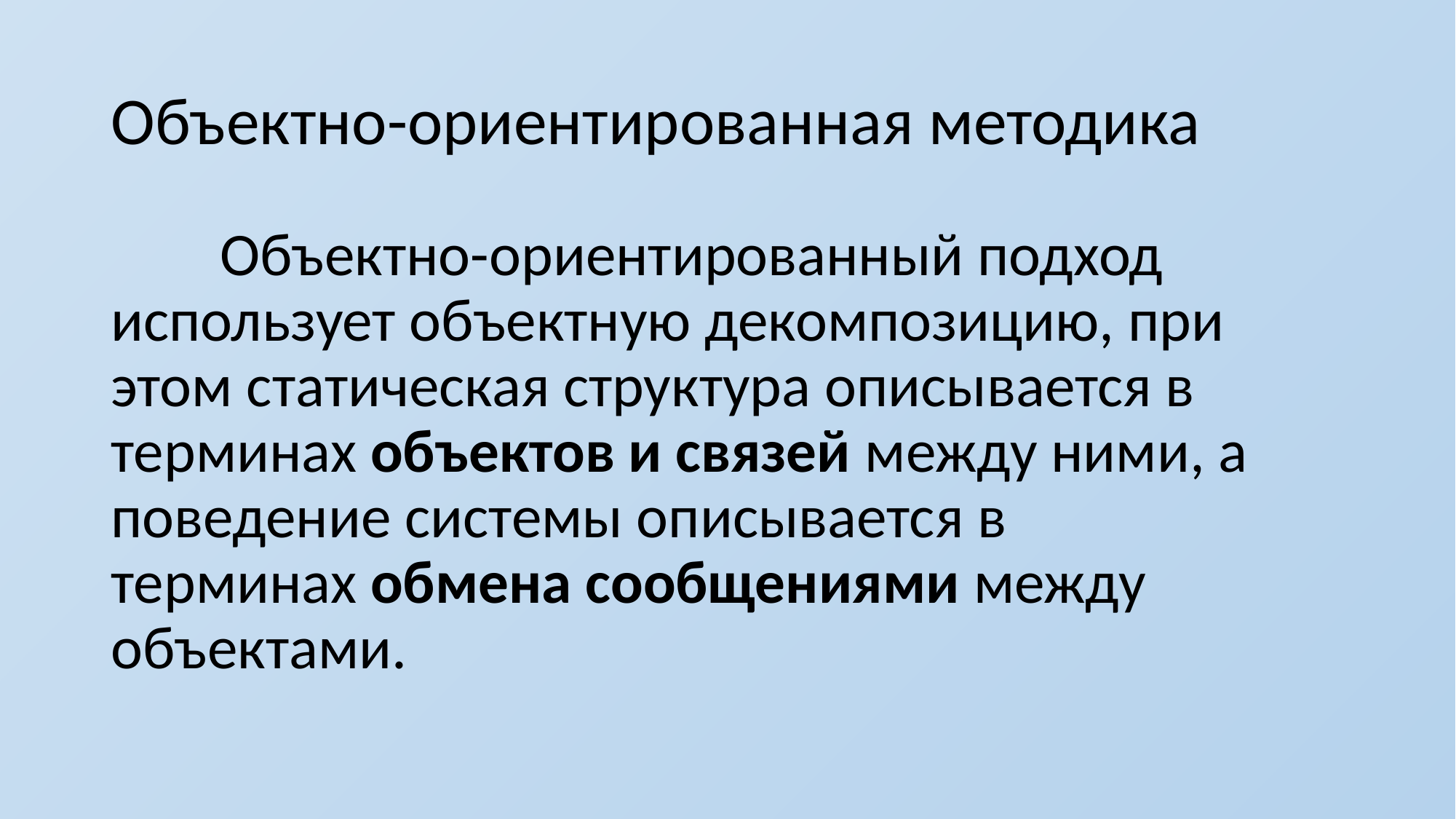

# Объектно-ориентированная методика
	Объектно-ориентированный подход использует объектную декомпозицию, при этом статическая структура описывается в терминах объектов и связей между ними, а поведение системы описывается в терминах обмена сообщениями между объектами.